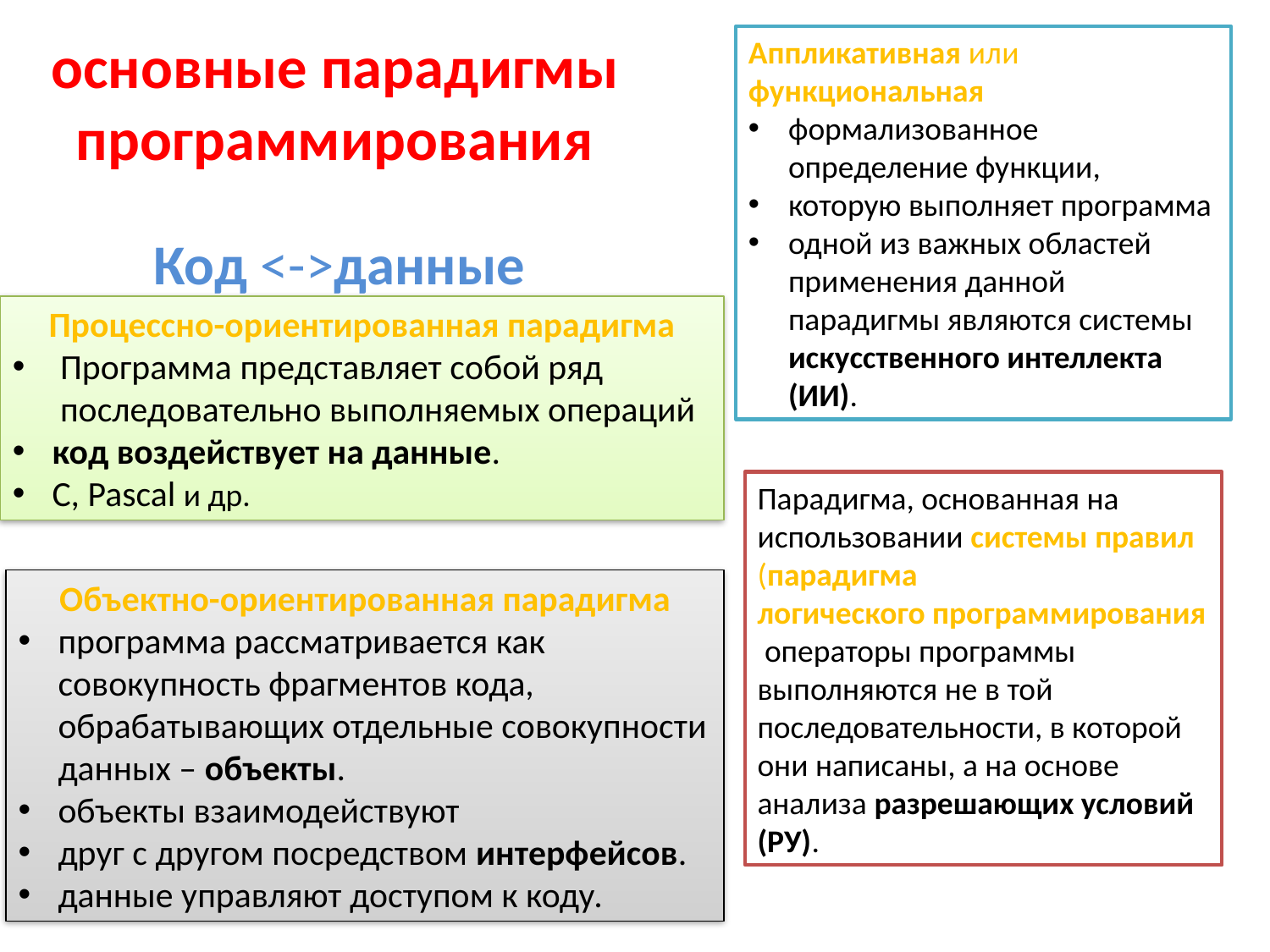

# основные парадигмы программирования
Аппликативная или функциональная
формализованное определение функции,
которую выполняет программа
одной из важных областей применения данной парадигмы являются системы искусственного интеллекта (ИИ).
Код <->данные
Процессно-ориентированная парадигма
Программа представляет собой ряд последовательно выполняемых операций
код воздействует на данные.
C, Pascal и др.
Парадигма, основанная на использовании системы правил (парадигма
логического программирования
 операторы программы выполняются не в той последовательности, в которой они написаны, а на основе анализа разрешающих условий (РУ).
Объектно-ориентированная парадигма
программа рассматривается как совокупность фрагментов кода, обрабатывающих отдельные совокупности данных – объекты.
объекты взаимодействуют
друг с другом посредством интерфейсов.
данные управляют доступом к коду.